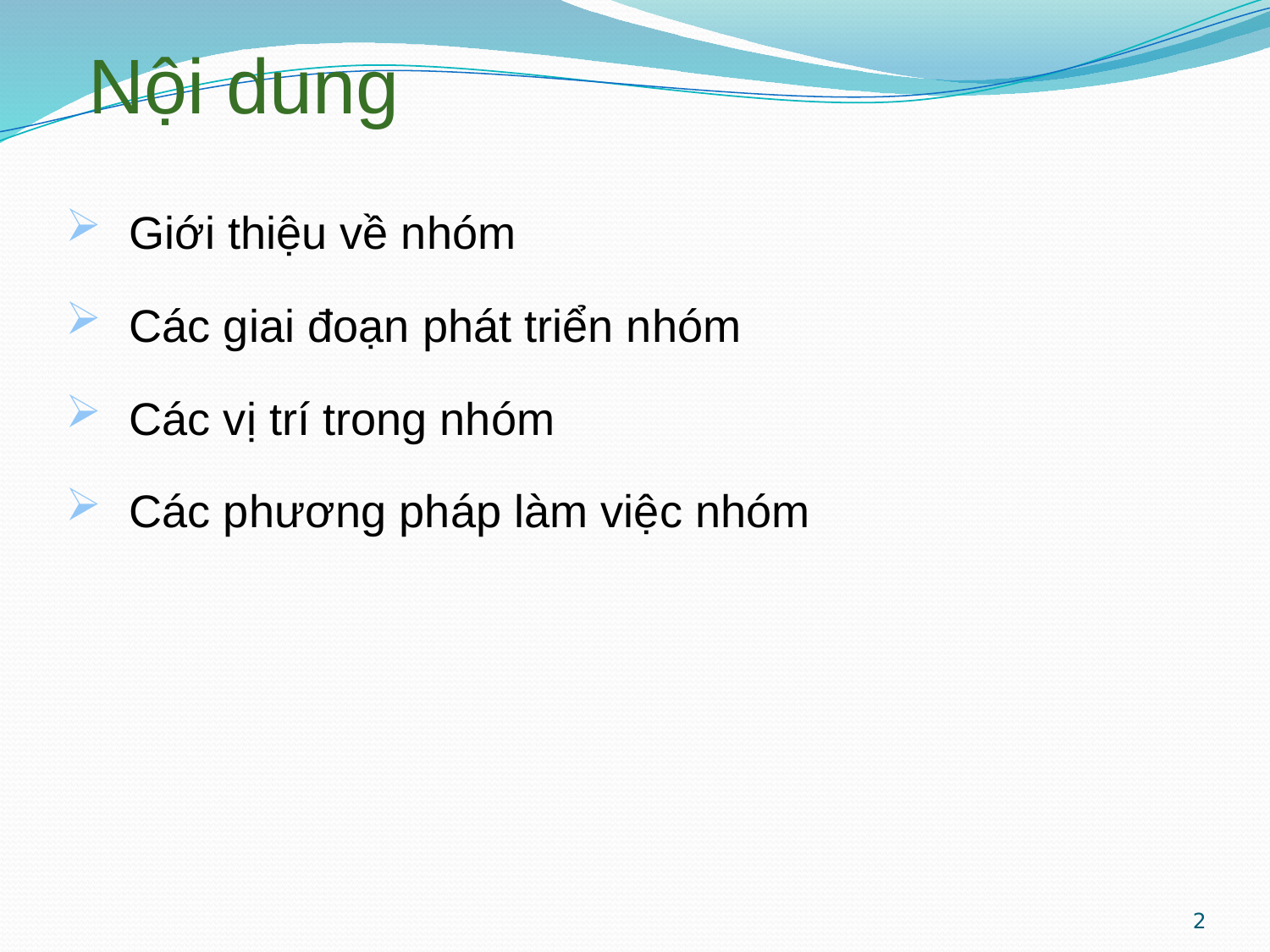

# Nội dung
Giới thiệu về nhóm
Các giai đoạn phát triển nhóm
Các vị trí trong nhóm
Các phương pháp làm việc nhóm
2